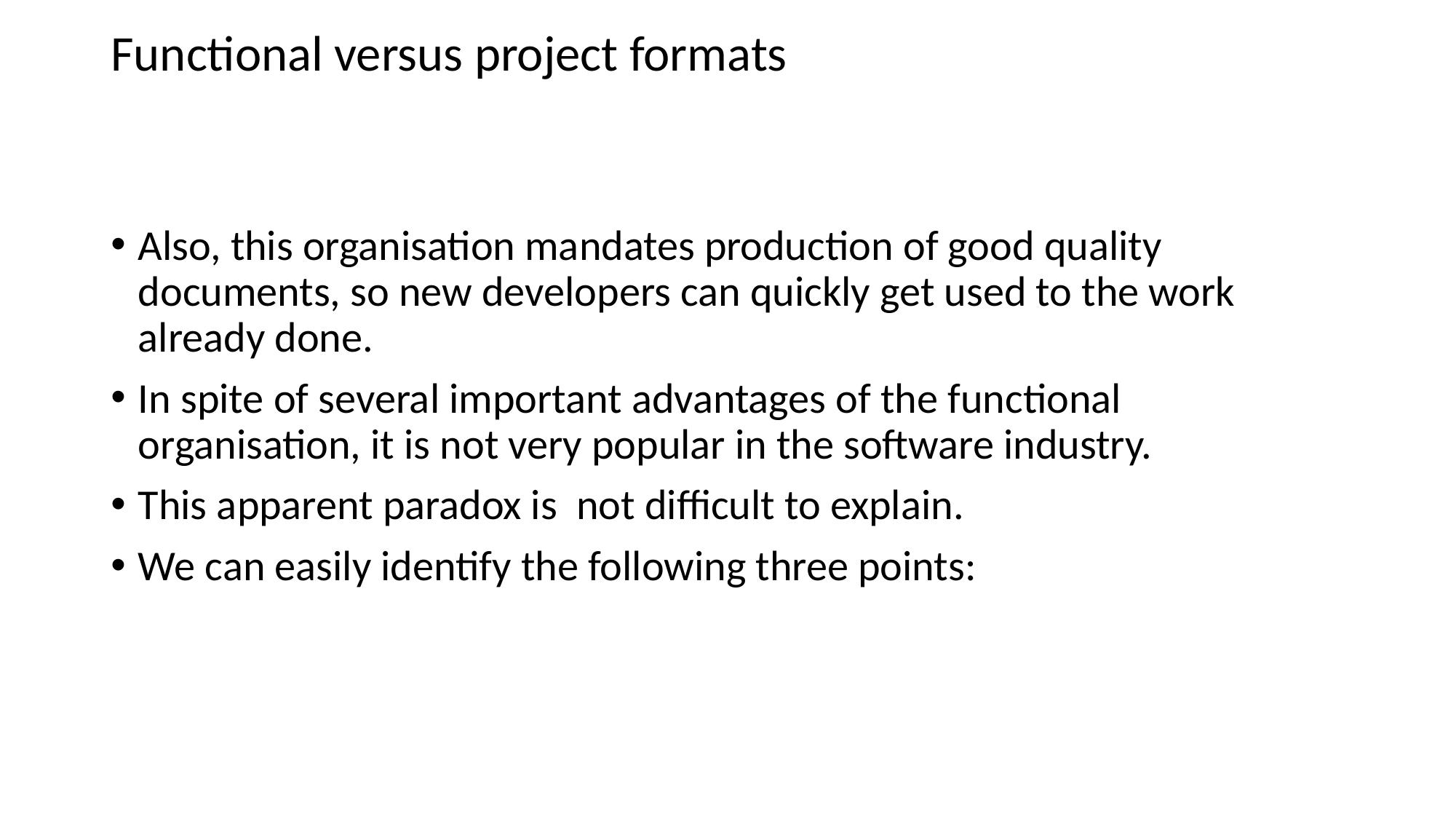

# Functional versus project formats
Also, this organisation mandates production of good quality documents, so new developers can quickly get used to the work already done.
In spite of several important advantages of the functional organisation, it is not very popular in the software industry.
This apparent paradox is  not difficult to explain.
We can easily identify the following three points: